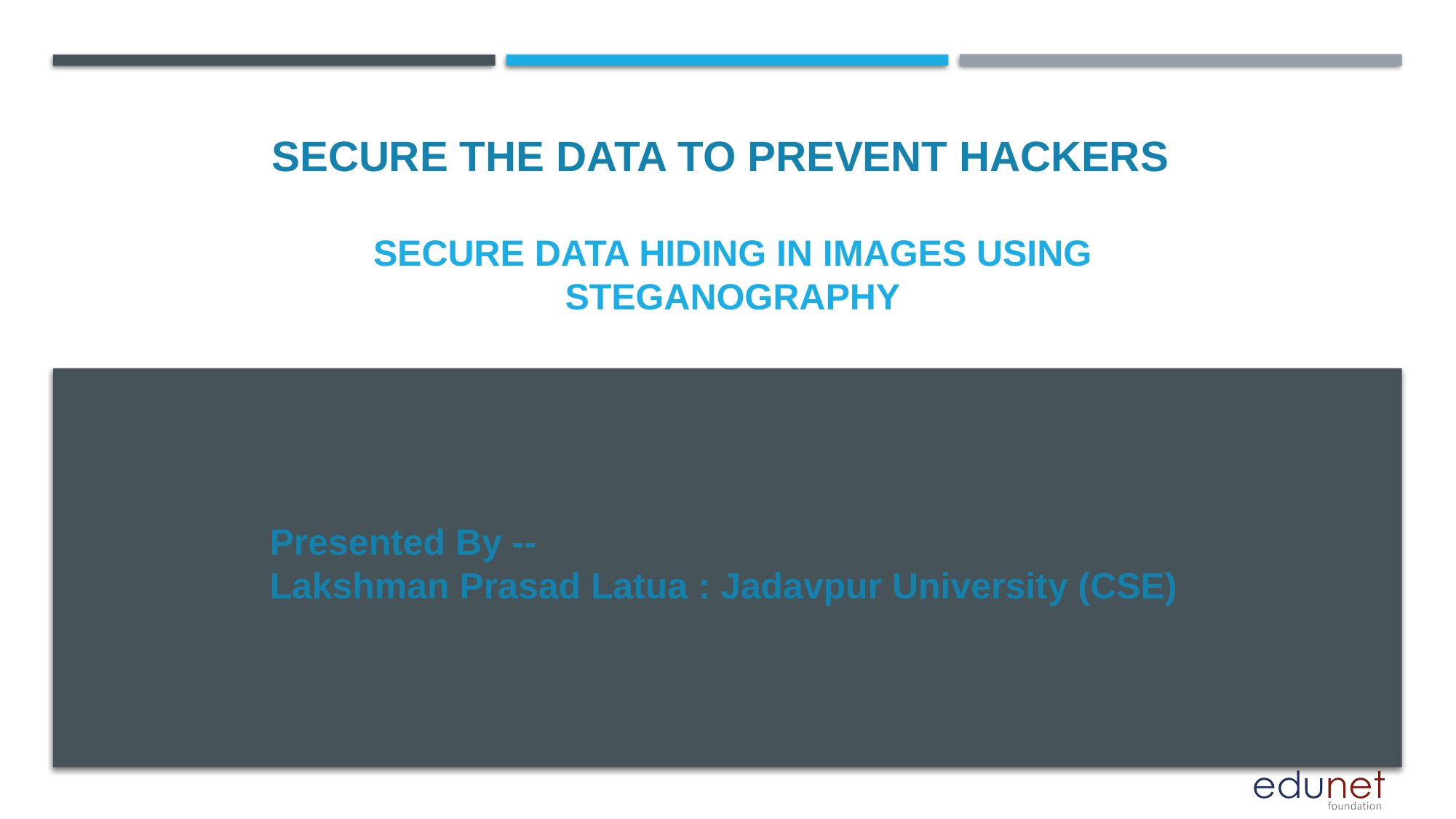

SECURE THE DATA TO PREVENT HACKERS
# SECURE DATA HIDING IN IMAGES USING STEGANOGRAPHY
Presented By --
Lakshman Prasad Latua : Jadavpur University (CSE)